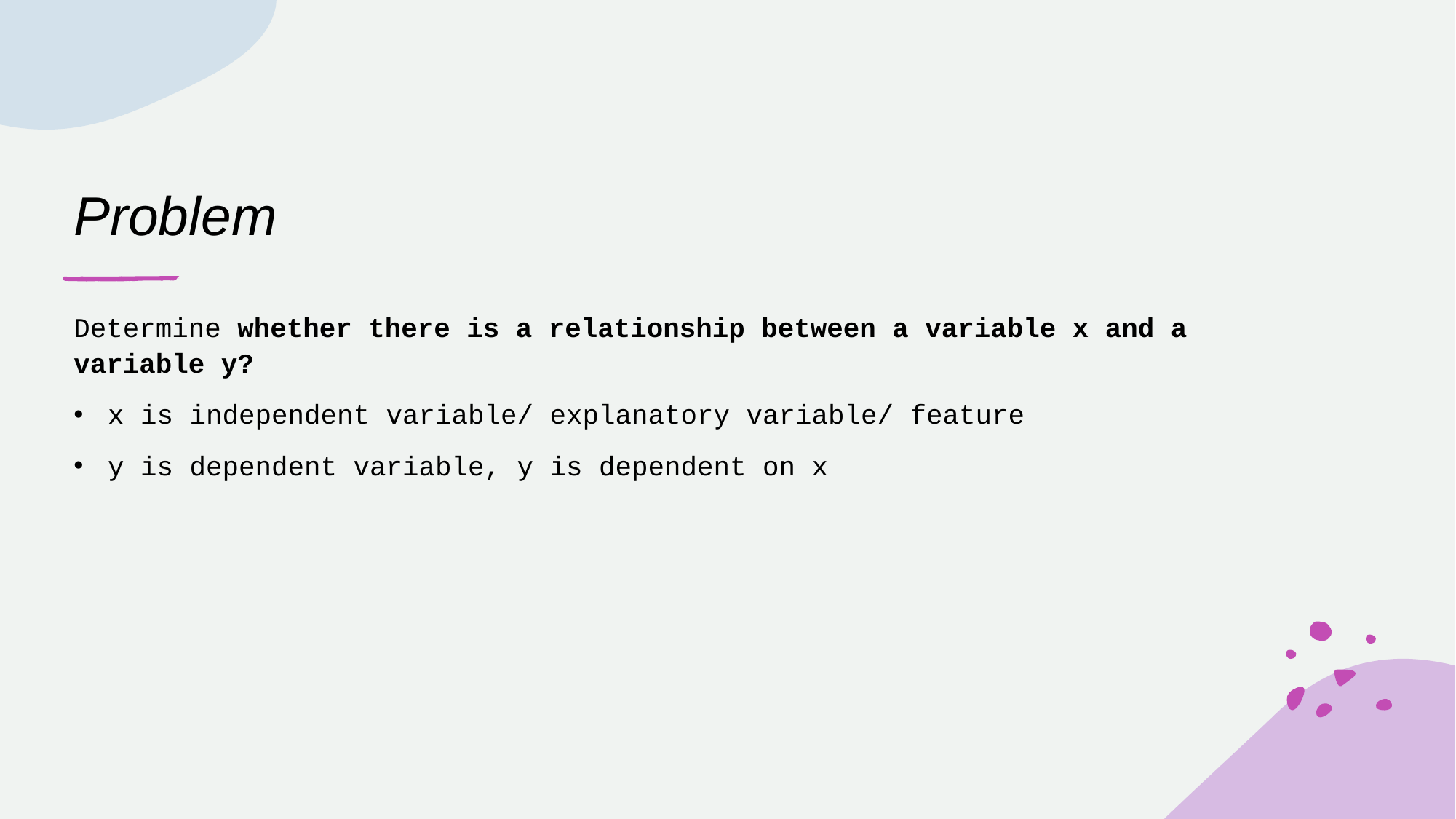

# Problem
Determine whether there is a relationship between a variable x and a variable y?
x is independent variable/ explanatory variable/ feature
y is dependent variable, y is dependent on x